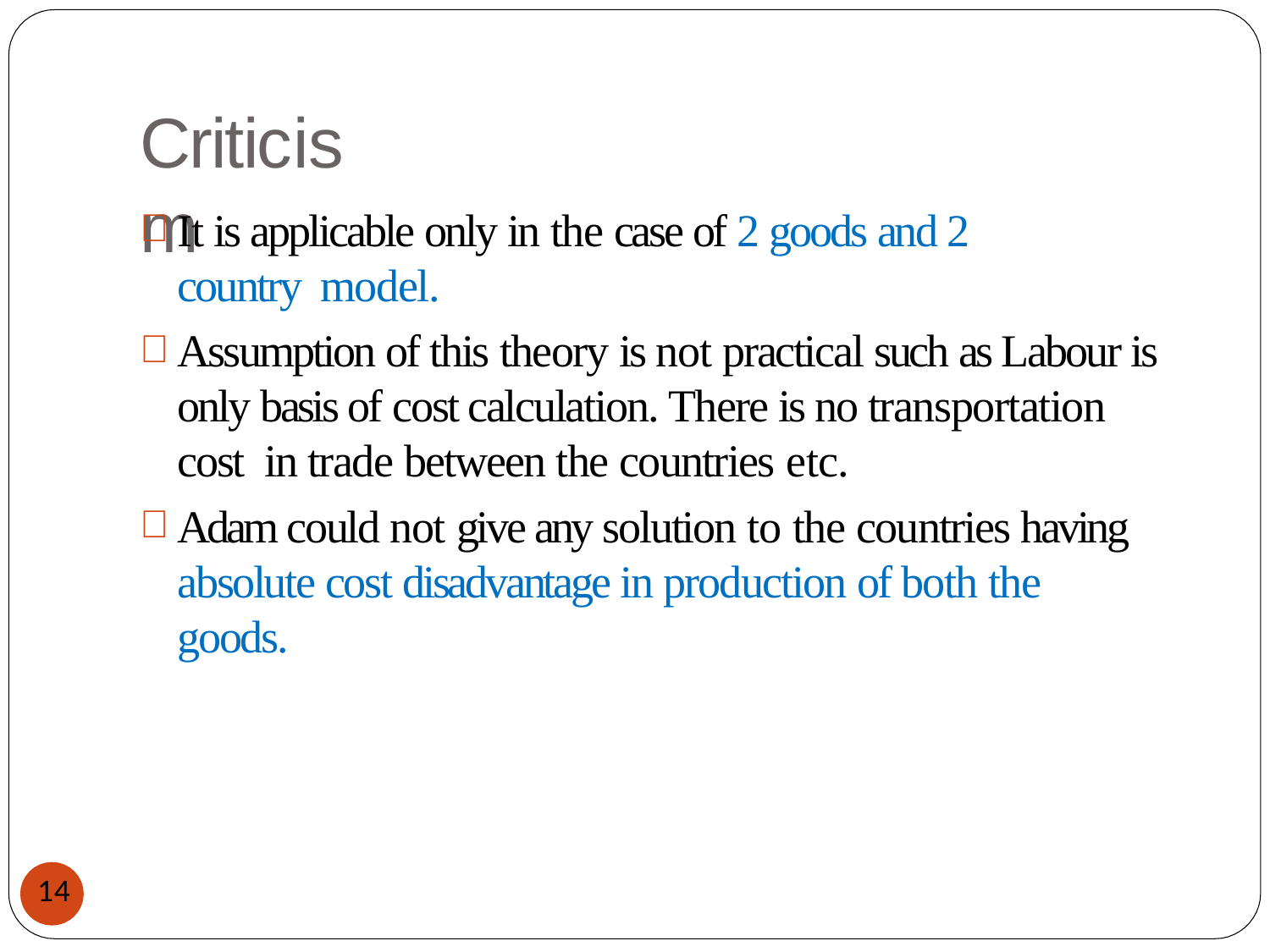

# Criticism
It is applicable only in the case of 2 goods and 2 country  model.
Assumption of this theory is not practical such as Labour is  only basis of cost calculation. There is no transportation cost  in trade between the countries etc.
Adam could not give any solution to the countries having  absolute cost disadvantage in production of both the goods.

14